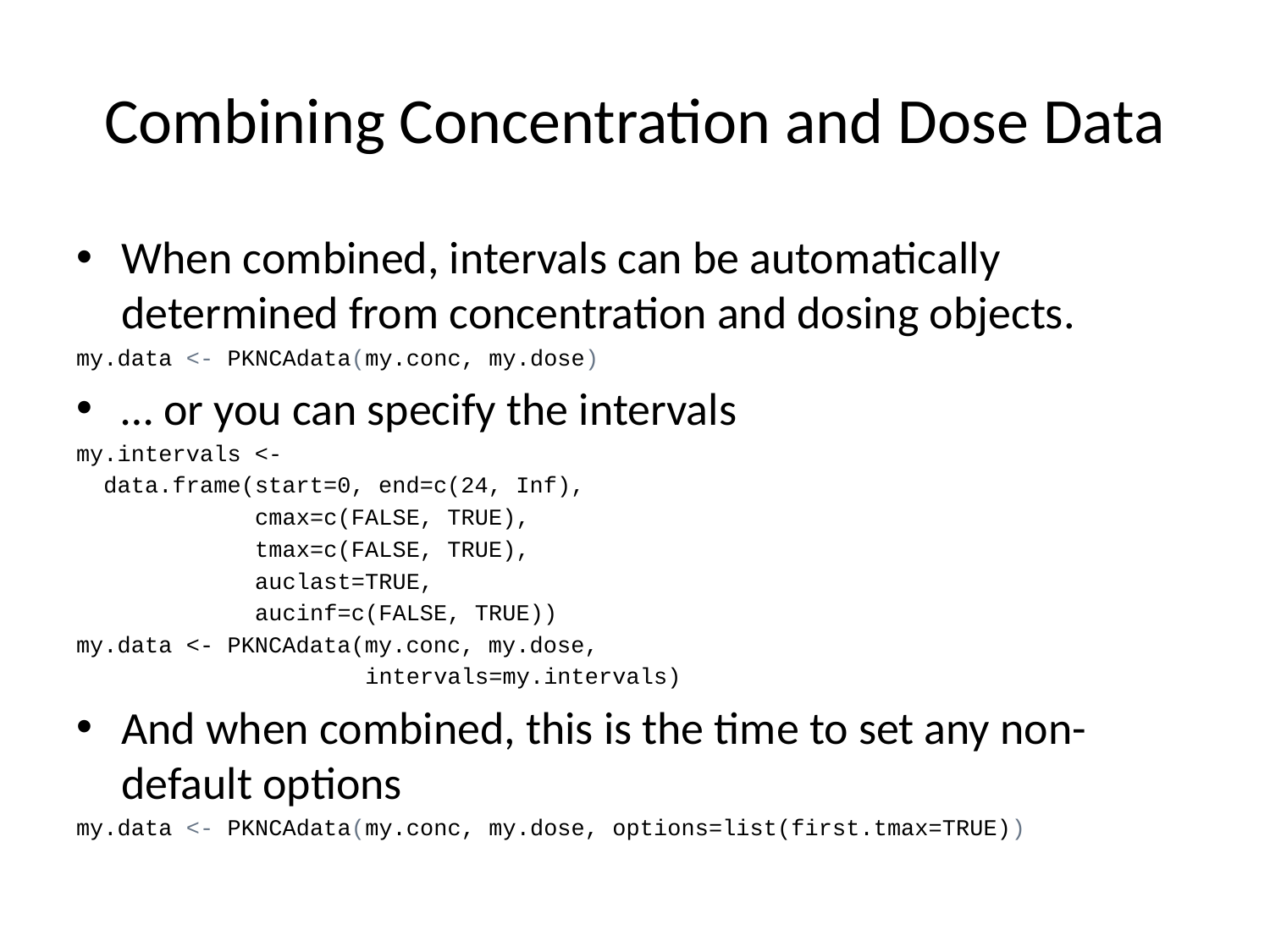

# Combining Concentration and Dose Data
When combined, intervals can be automatically determined from concentration and dosing objects.
my.data <- PKNCAdata(my.conc, my.dose)
… or you can specify the intervals
my.intervals <-
  data.frame(start=0, end=c(24, Inf),
             cmax=c(FALSE, TRUE),
             tmax=c(FALSE, TRUE),
             auclast=TRUE,
             aucinf=c(FALSE, TRUE))
my.data <- PKNCAdata(my.conc, my.dose,
                     intervals=my.intervals)
And when combined, this is the time to set any non-default options
my.data <- PKNCAdata(my.conc, my.dose, options=list(first.tmax=TRUE))